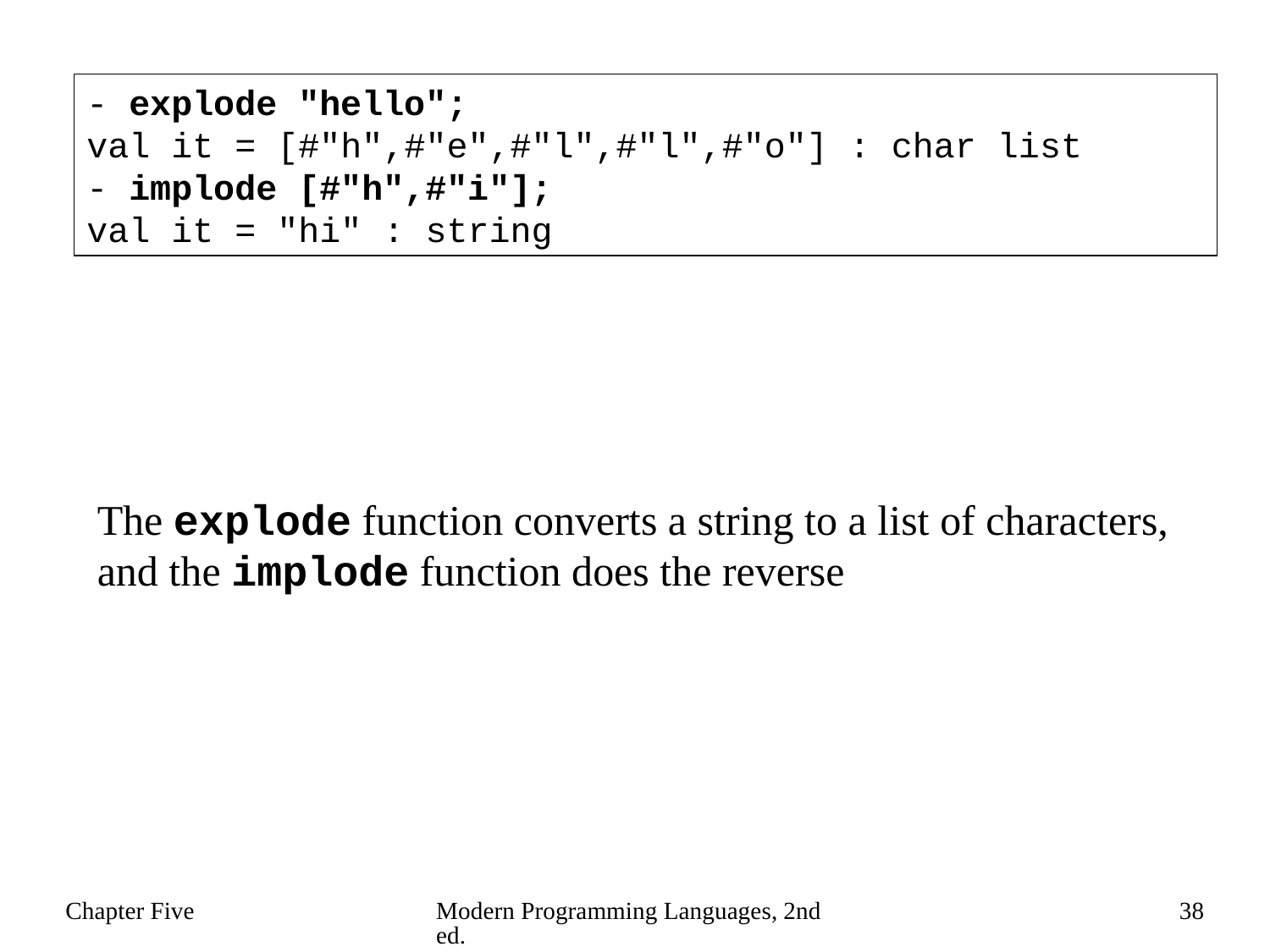

- explode "hello";
val it = [#"h",#"e",#"l",#"l",#"o"] : char list
- implode [#"h",#"i"];
val it = "hi" : string
The explode function converts a string to a list of characters, and the implode function does the reverse
Chapter Five
Modern Programming Languages, 2nd ed.
38